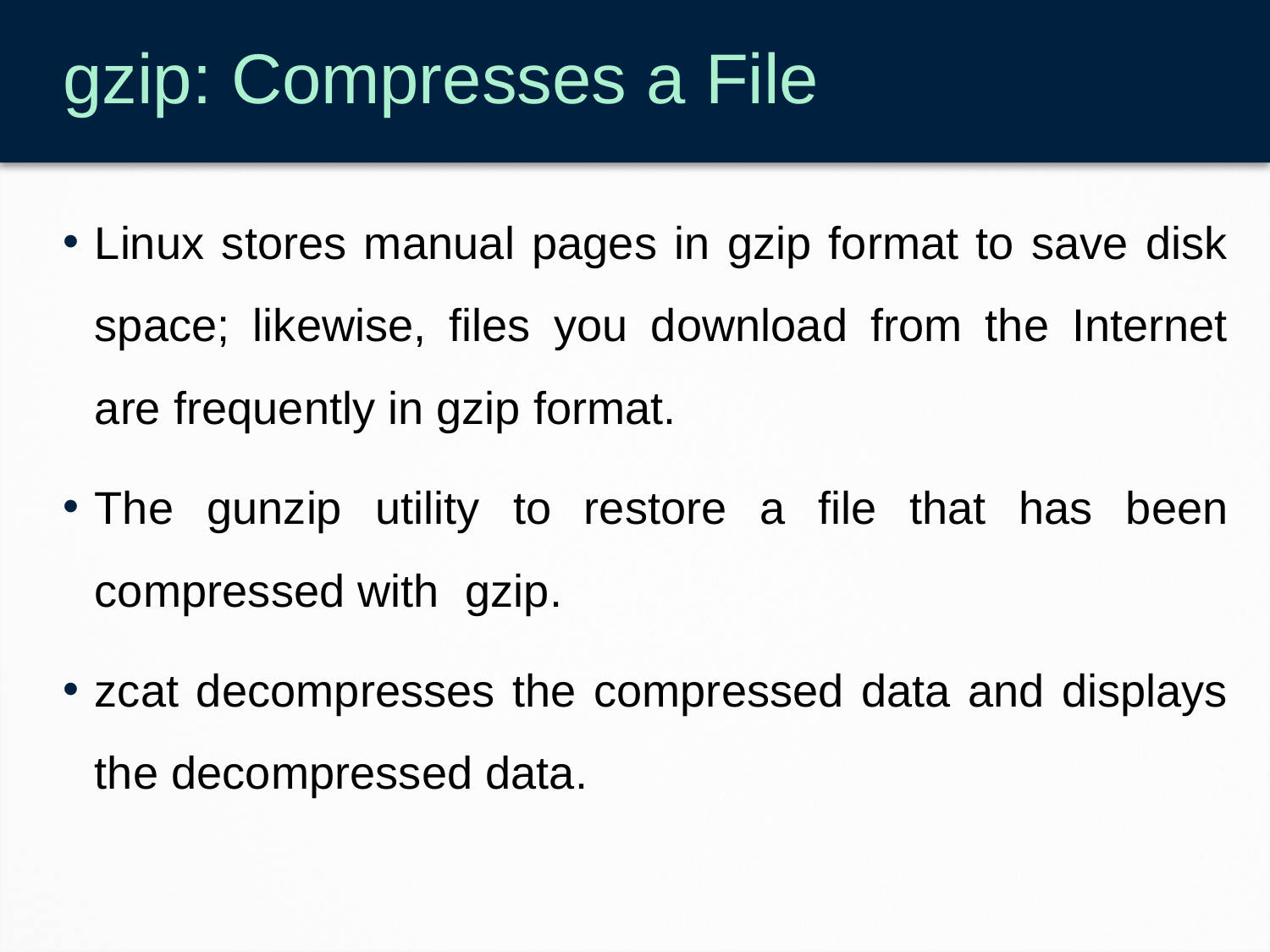

# gzip: Compresses a File
Linux stores manual pages in gzip format to save disk space; likewise, files you download from the Internet are frequently in gzip format.
The gunzip utility to restore a file that has been compressed with  gzip.
zcat decompresses the compressed data and displays the decompressed data.